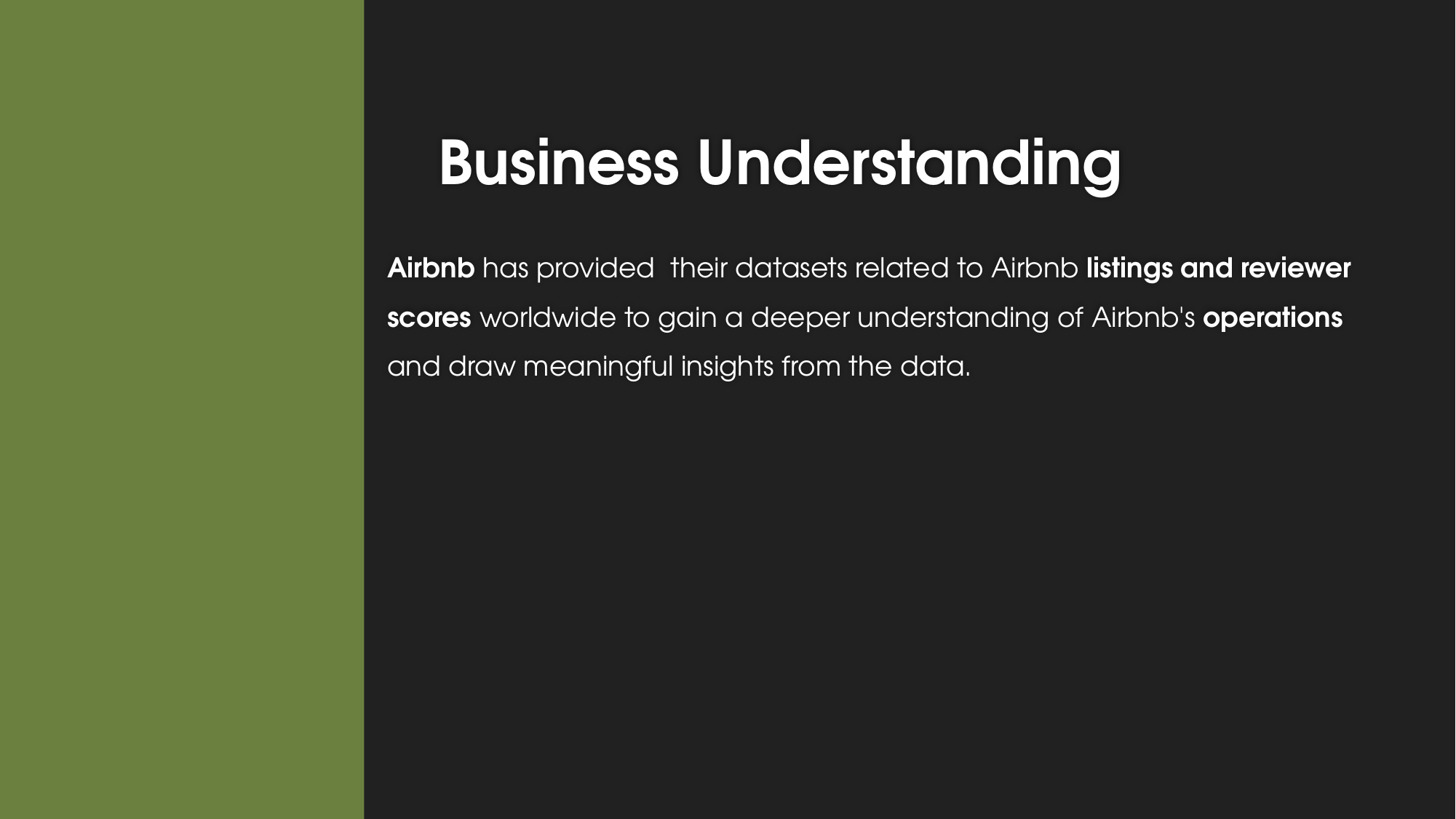

# Business Understanding
Airbnb has provided  their datasets related to Airbnb listings and reviewer scores worldwide to gain a deeper understanding of Airbnb's operations and draw meaningful insights from the data.